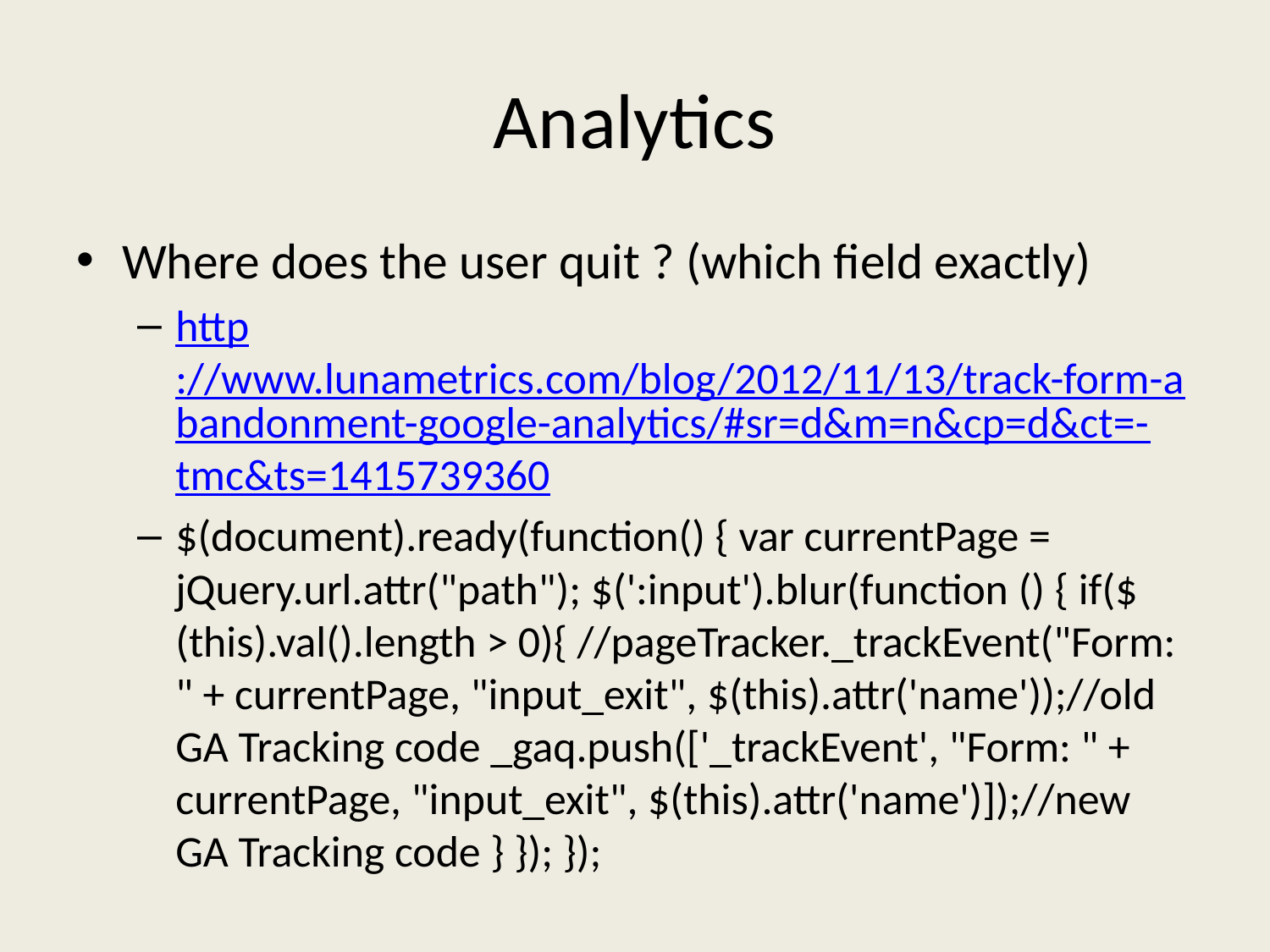

# Analytics
Where does the user quit ? (which field exactly)
http://www.lunametrics.com/blog/2012/11/13/track-form-abandonment-google-analytics/#sr=d&m=n&cp=d&ct=-tmc&ts=1415739360
$(document).ready(function() { var currentPage = jQuery.url.attr("path"); $(':input').blur(function () { if($(this).val().length > 0){ //pageTracker._trackEvent("Form: " + currentPage, "input_exit", $(this).attr('name'));//old GA Tracking code _gaq.push(['_trackEvent', "Form: " + currentPage, "input_exit", $(this).attr('name')]);//new GA Tracking code } }); });